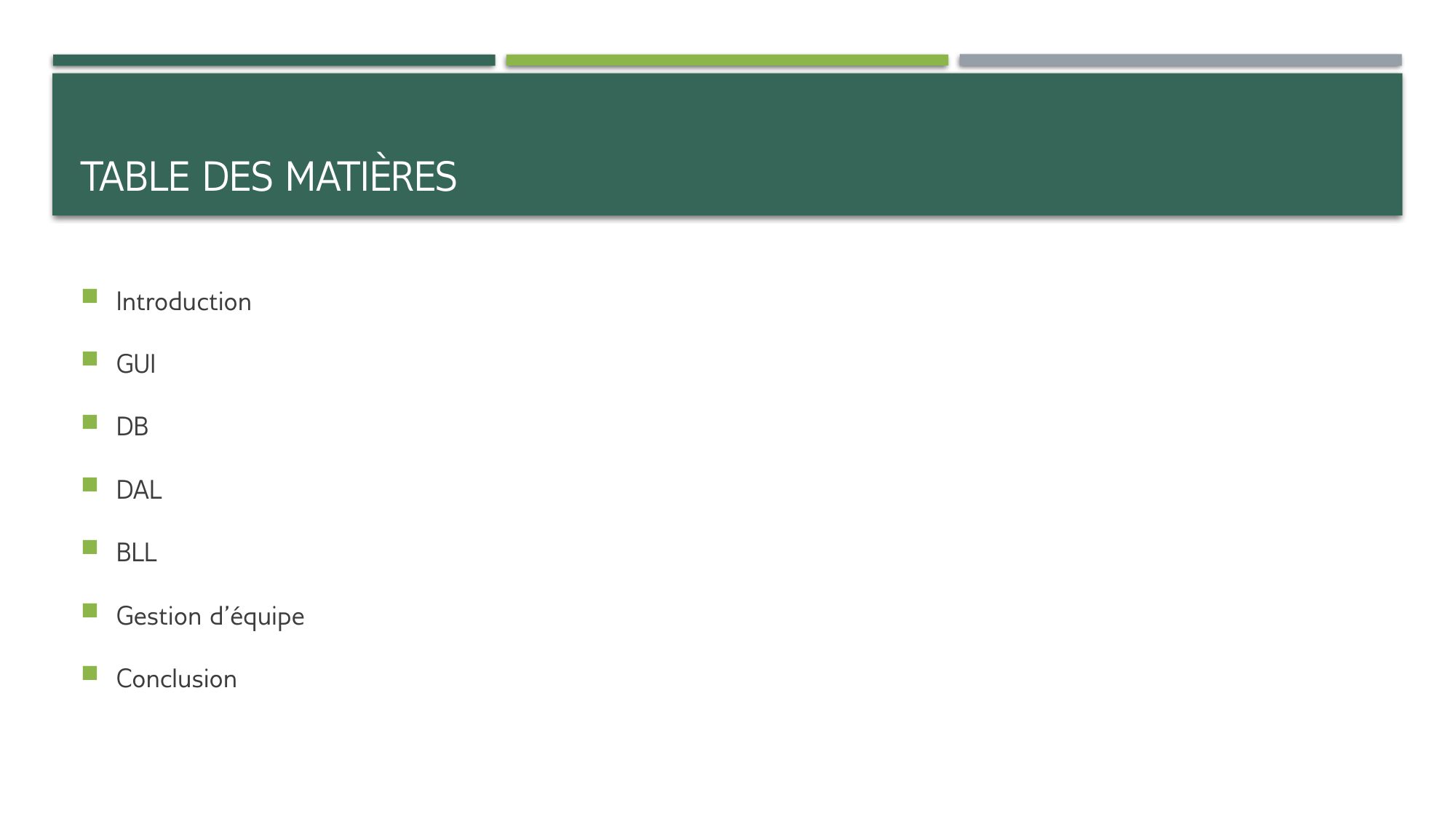

# Table des matières
Introduction
GUI
DB
DAL
BLL
Gestion d’équipe
Conclusion